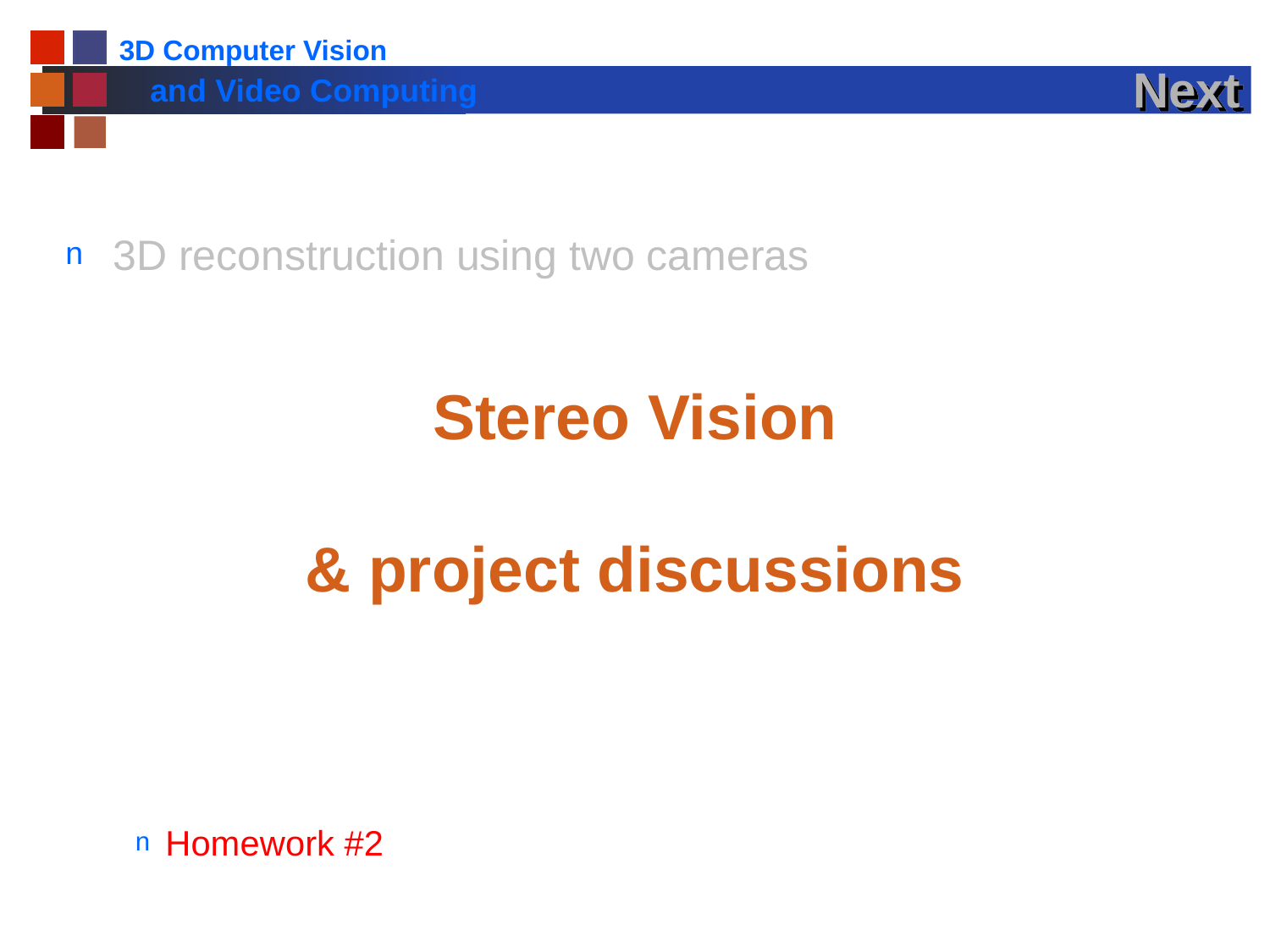

# Next
3D reconstruction using two cameras
Stereo Vision

& project discussions
Homework #2